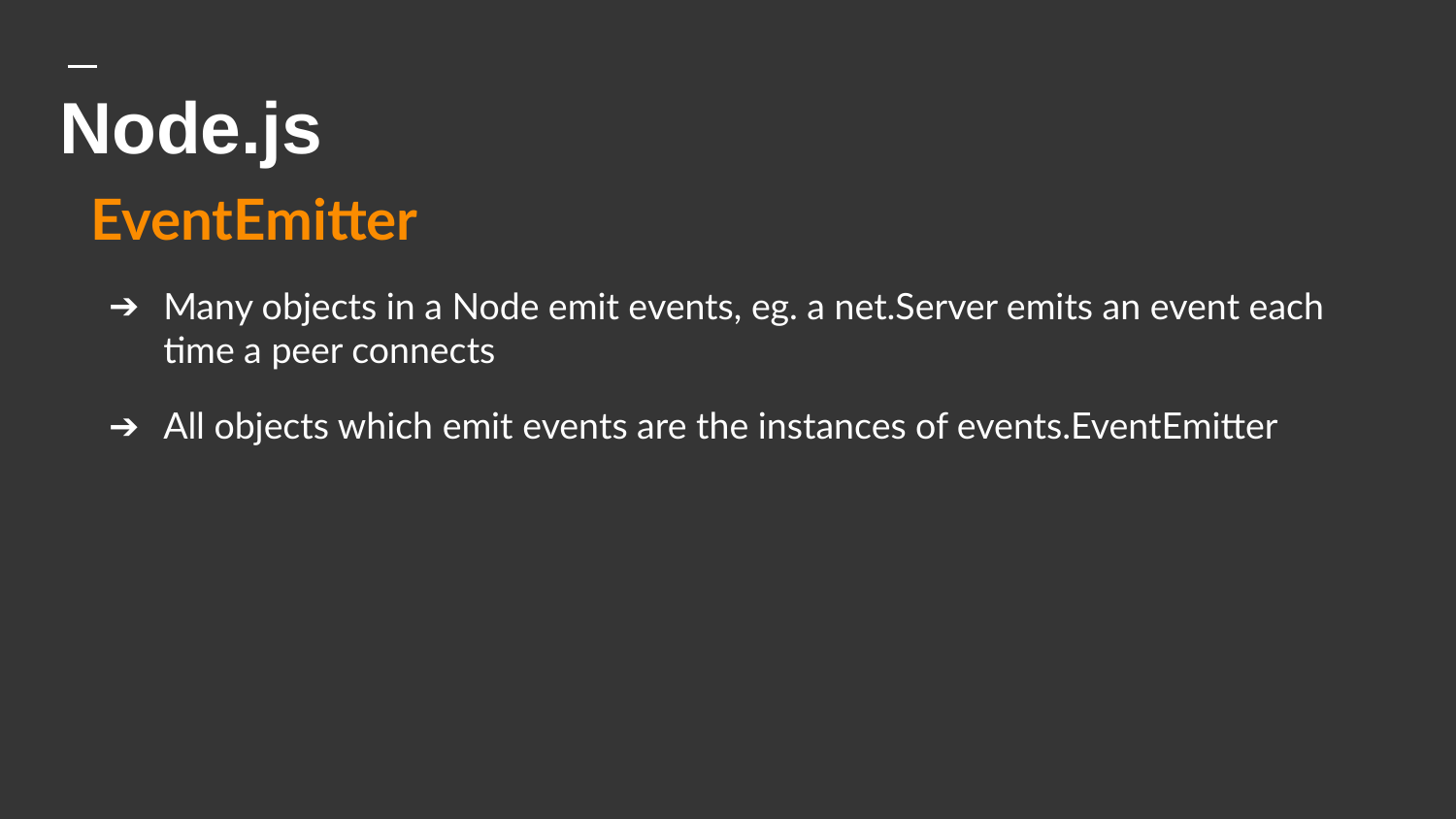

# Node.js
EventEmitter
Many objects in a Node emit events, eg. a net.Server emits an event each time a peer connects
All objects which emit events are the instances of events.EventEmitter